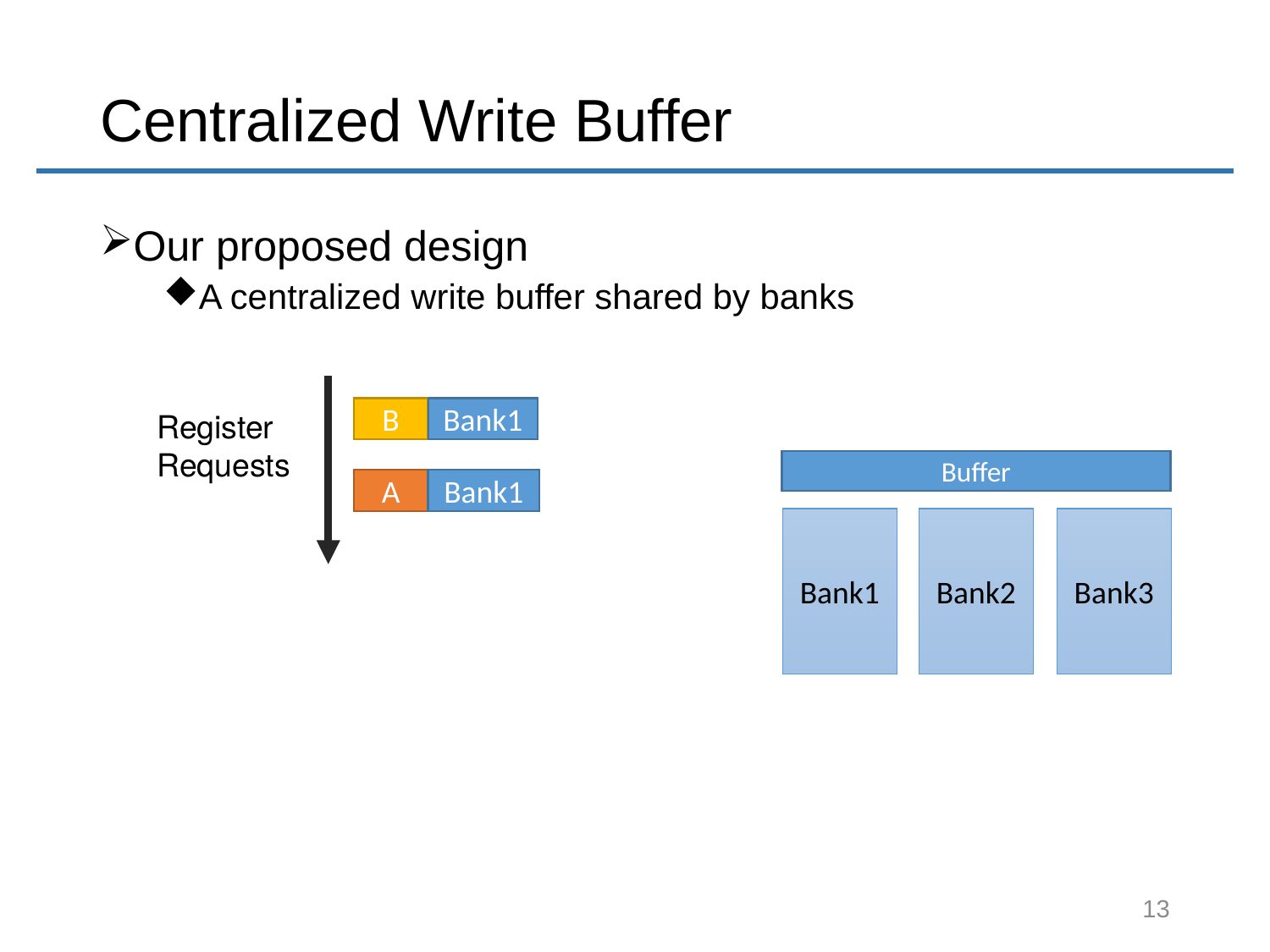

# Centralized Write Buffer
Our proposed design
A centralized write buffer shared by banks
B
Bank1
Register  Requests
Buffer
Buffer1
Buffer2
Buffer2
Bank1
A
Bank1
Bank2
Bank3
13